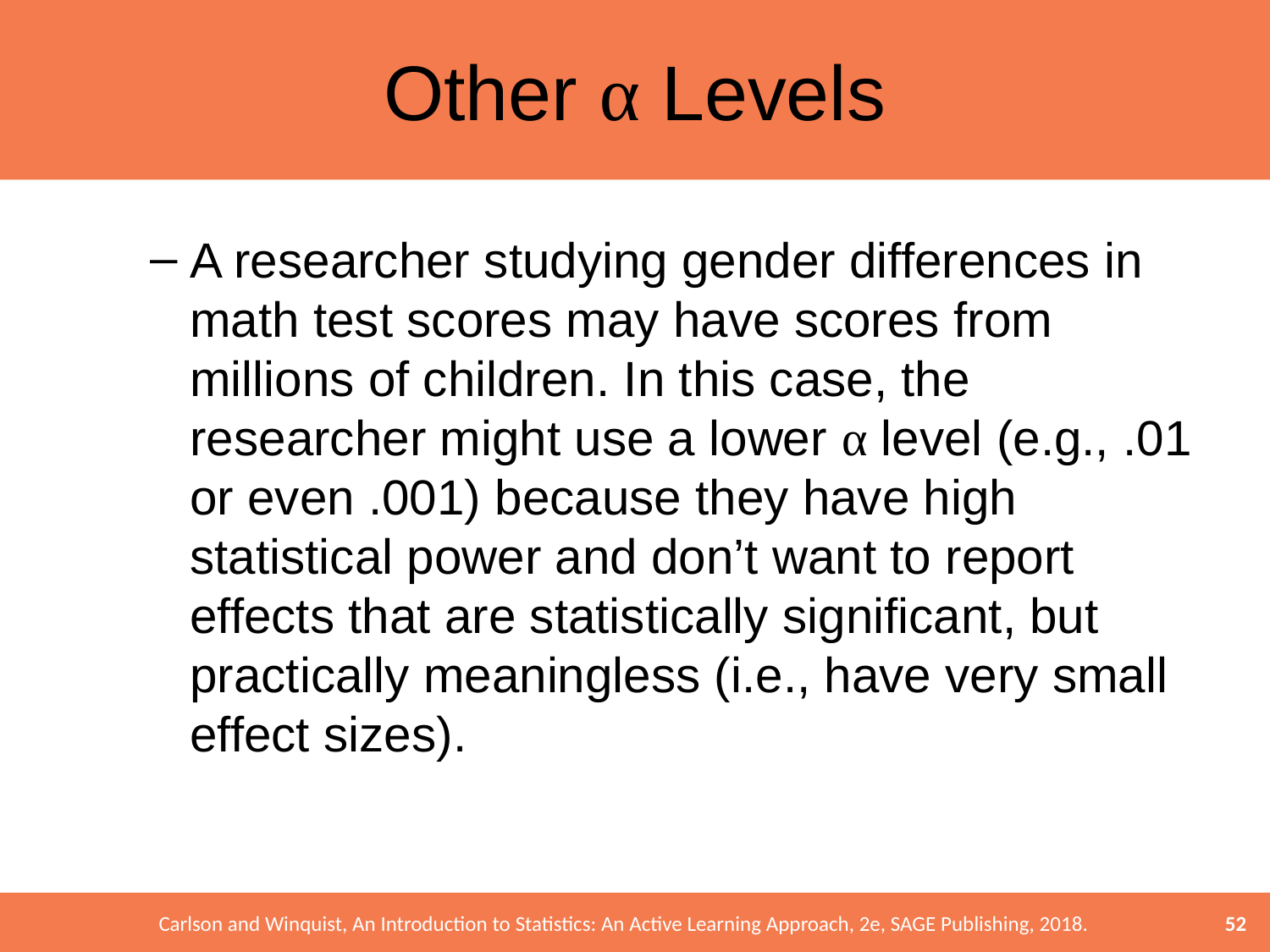

# Other α Levels
A researcher studying gender differences in math test scores may have scores from millions of children. In this case, the researcher might use a lower α level (e.g., .01 or even .001) because they have high statistical power and don’t want to report effects that are statistically significant, but practically meaningless (i.e., have very small effect sizes).
52
Carlson and Winquist, An Introduction to Statistics: An Active Learning Approach, 2e, SAGE Publishing, 2018.